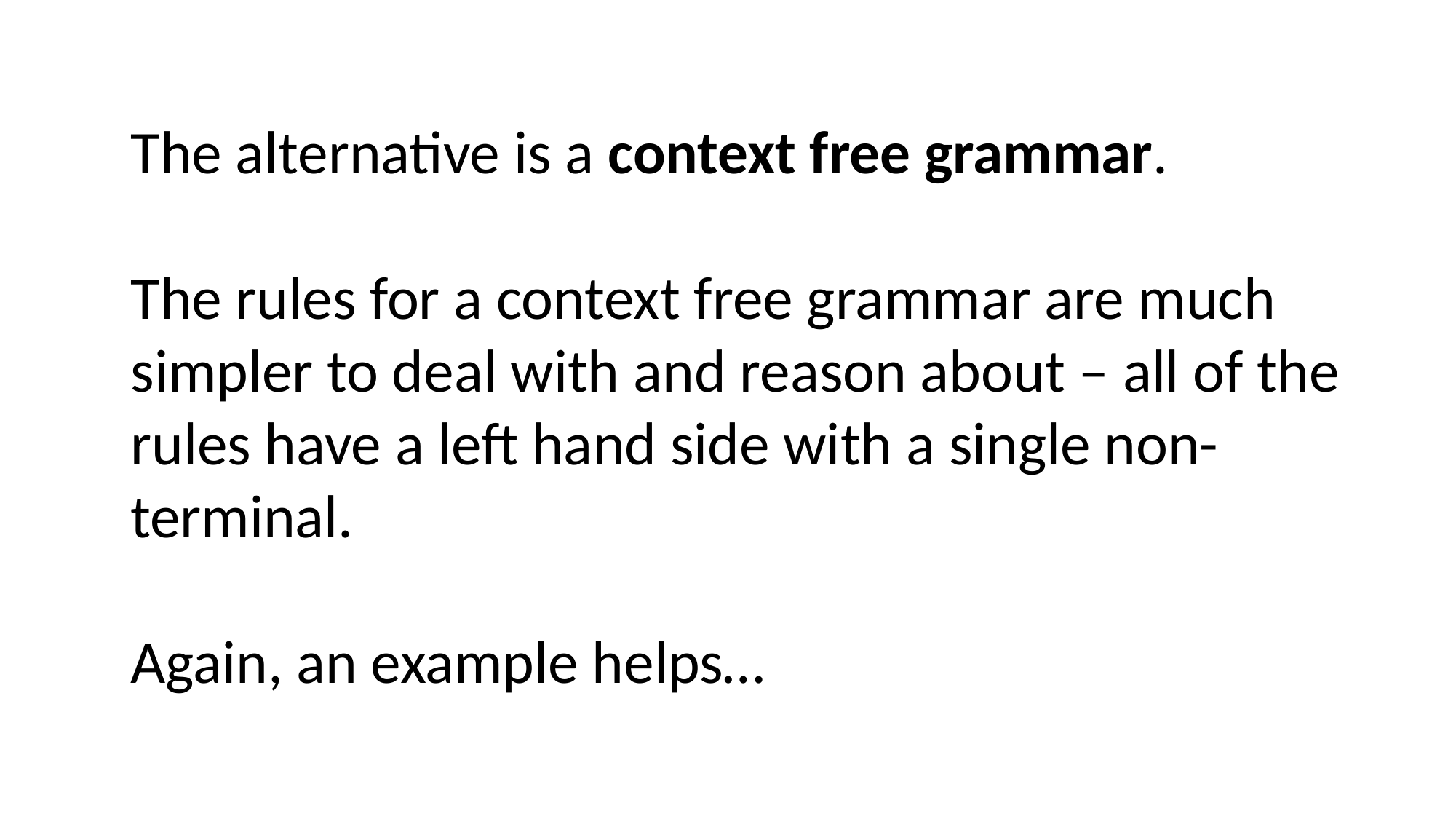

The alternative is a context free grammar.

The rules for a context free grammar are much simpler to deal with and reason about – all of the rules have a left hand side with a single non-terminal.

Again, an example helps…